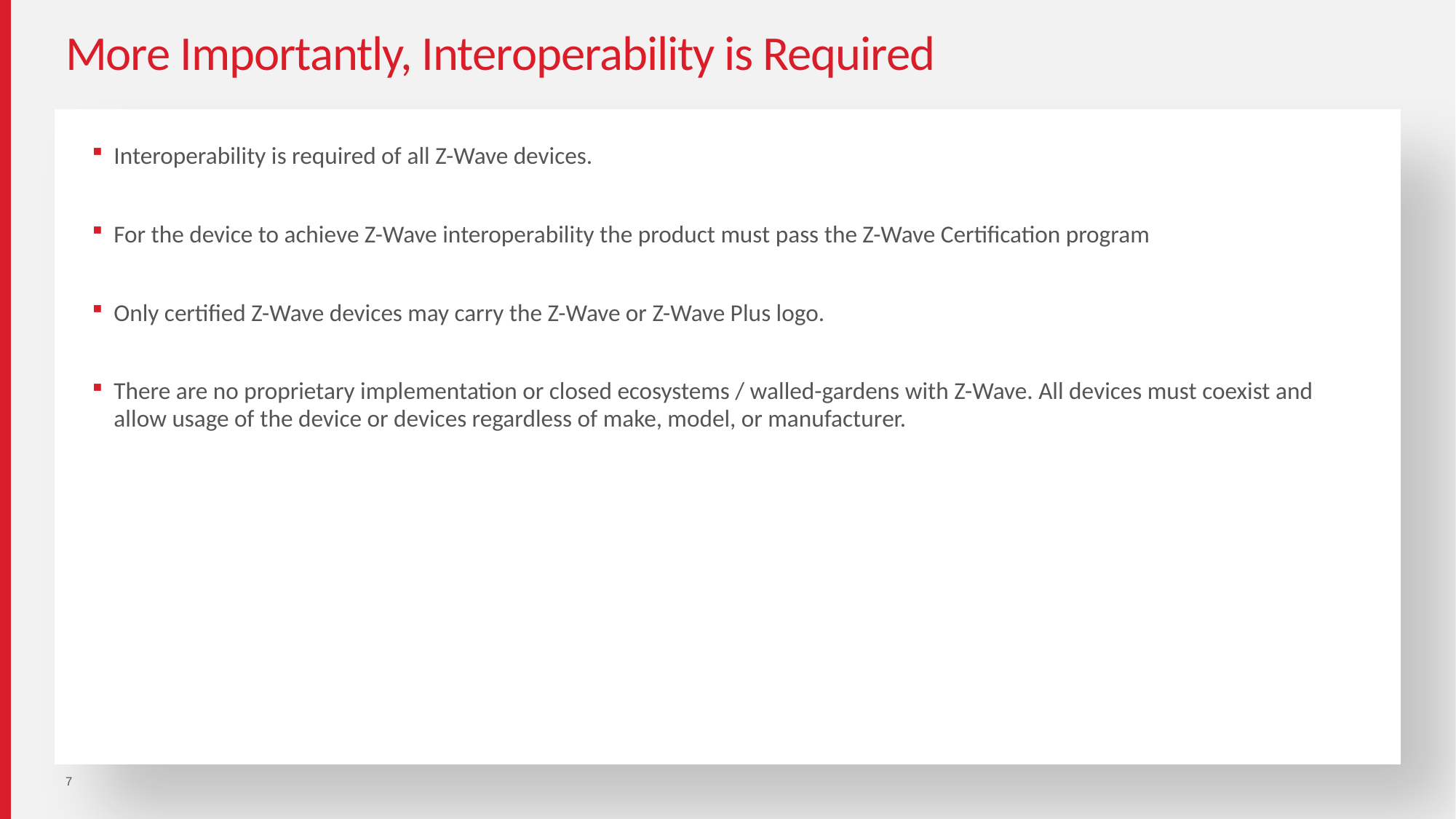

# More Importantly, Interoperability is Required
Interoperability is required of all Z-Wave devices.

For the device to achieve Z-Wave interoperability the product must pass the Z-Wave Certification program

Only certified Z-Wave devices may carry the Z-Wave or Z-Wave Plus logo.

There are no proprietary implementation or closed ecosystems / walled-gardens with Z-Wave. All devices must coexist and allow usage of the device or devices regardless of make, model, or manufacturer.
7